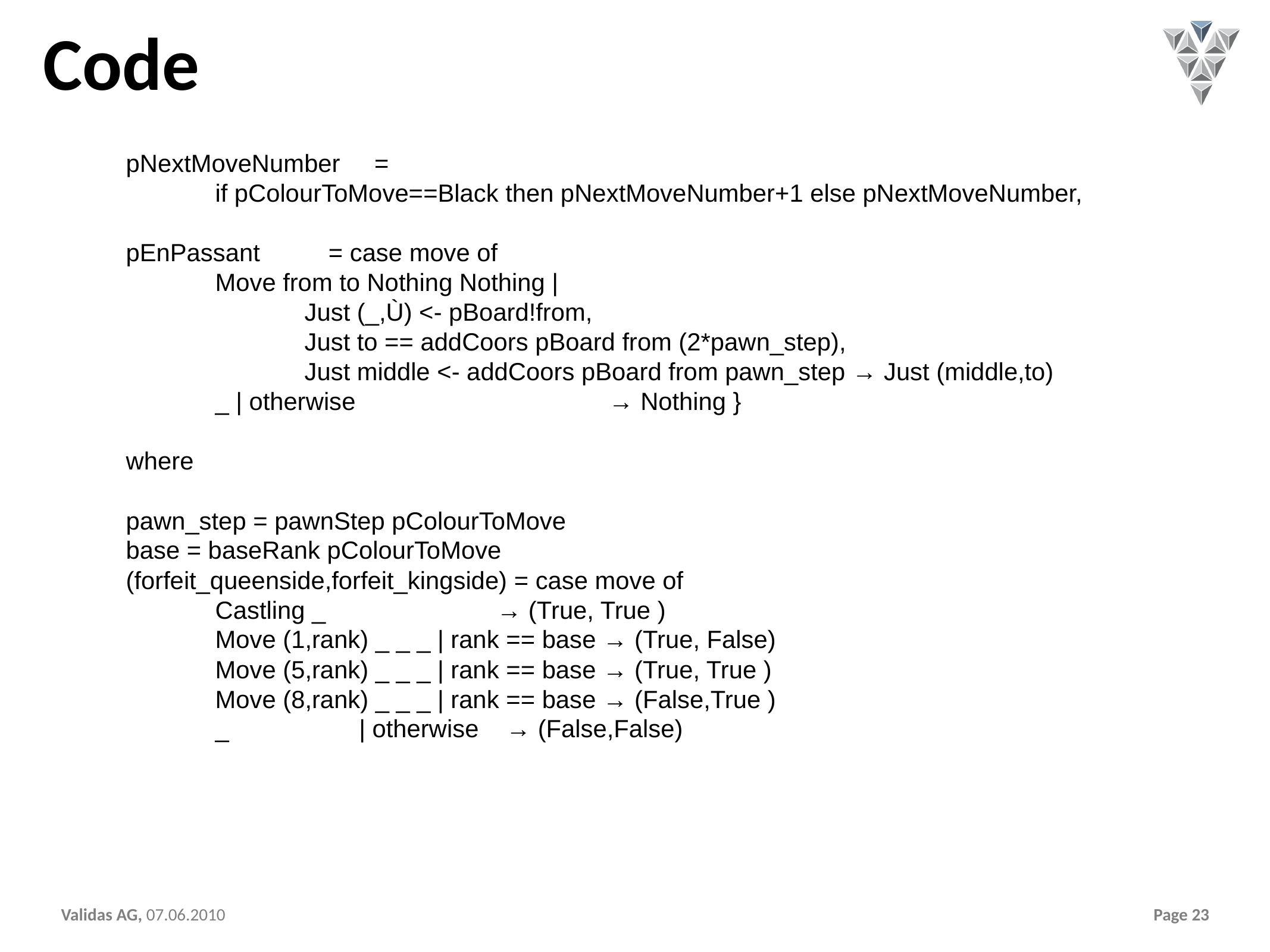

# Code
	pNextMoveNumber     =
		if pColourToMove==Black then pNextMoveNumber+1 else pNextMoveNumber,

	pEnPassant          = case move of
		Move from to Nothing Nothing |
			Just (_,Ù) <- pBoard!from,
			Just to == addCoors pBoard from (2*pawn_step),
			Just middle <- addCoors pBoard from pawn_step → Just (middle,to)
		_ | otherwise                                     → Nothing }

	where

	pawn_step = pawnStep pColourToMove
	base = baseRank pColourToMove
	(forfeit_queenside,forfeit_kingside) = case move of
		Castling _                         → (True, True )
		Move (1,rank) _ _ _ | rank == base → (True, False)
		Move (5,rank) _ _ _ | rank == base → (True, True )
		Move (8,rank) _ _ _ | rank == base → (False,True )
		_                   | otherwise    → (False,False)